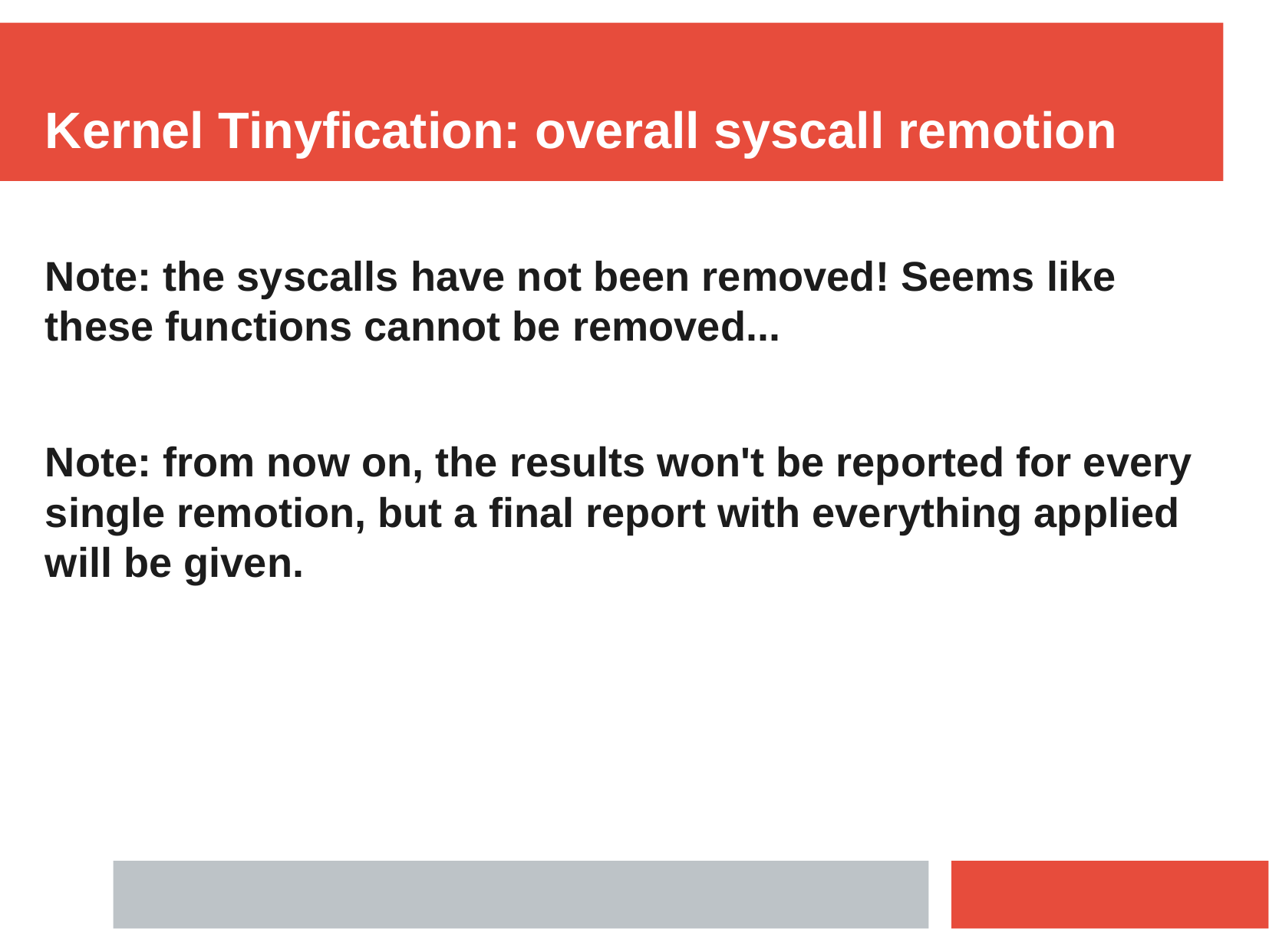

Kernel Tinyfication: overall syscall remotion
Note: the syscalls have not been removed! Seems like these functions cannot be removed...

Note: from now on, the results won't be reported for every single remotion, but a final report with everything applied will be given.